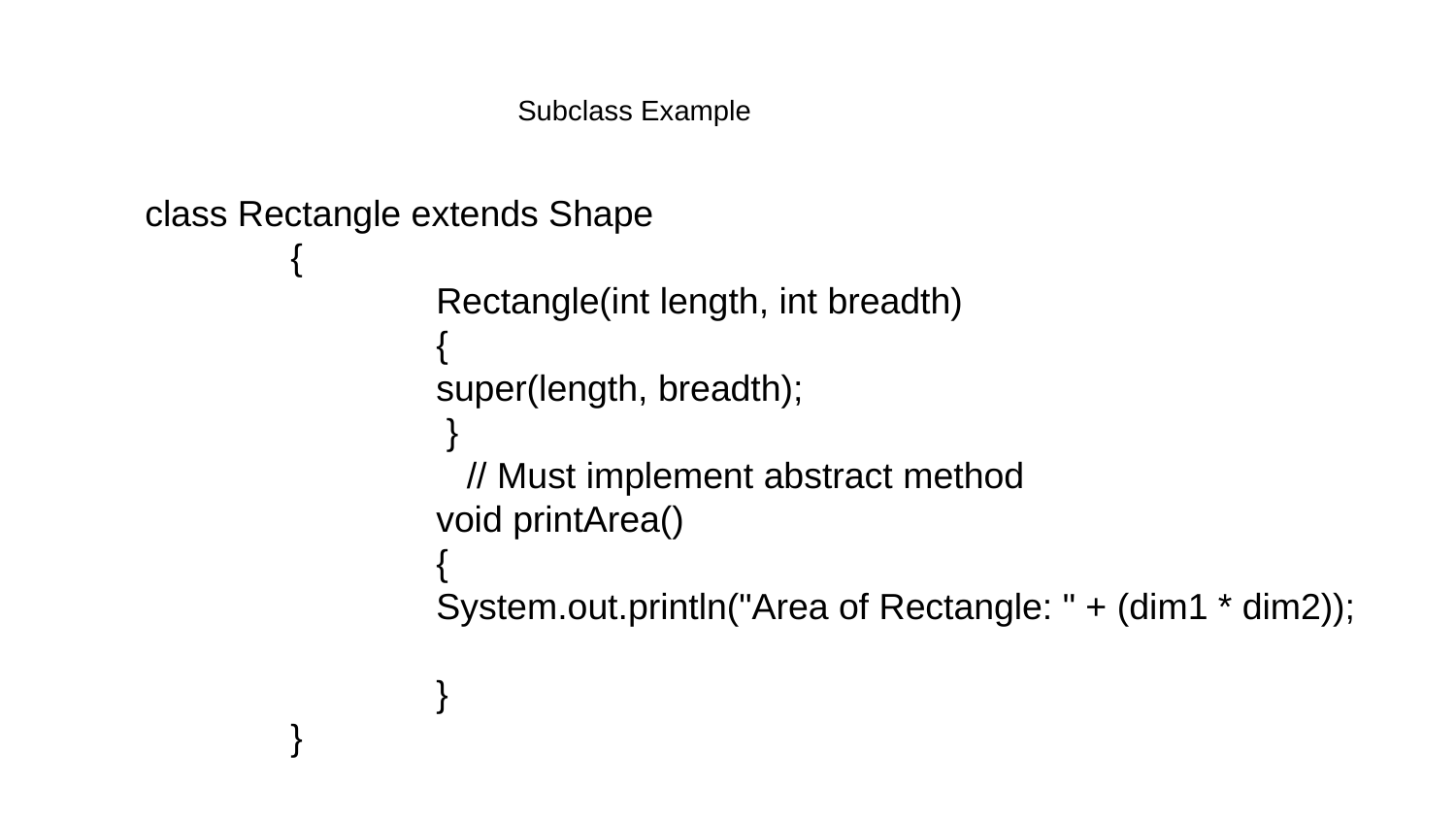

Subclass Example
class Rectangle extends Shape
	{
 		Rectangle(int length, int breadth)
		{
 	 	super(length, breadth);
		 }
		   // Must implement abstract method
		void printArea()
		{
 		System.out.println("Area of Rectangle: " + (dim1 * dim2));
  		}
	}